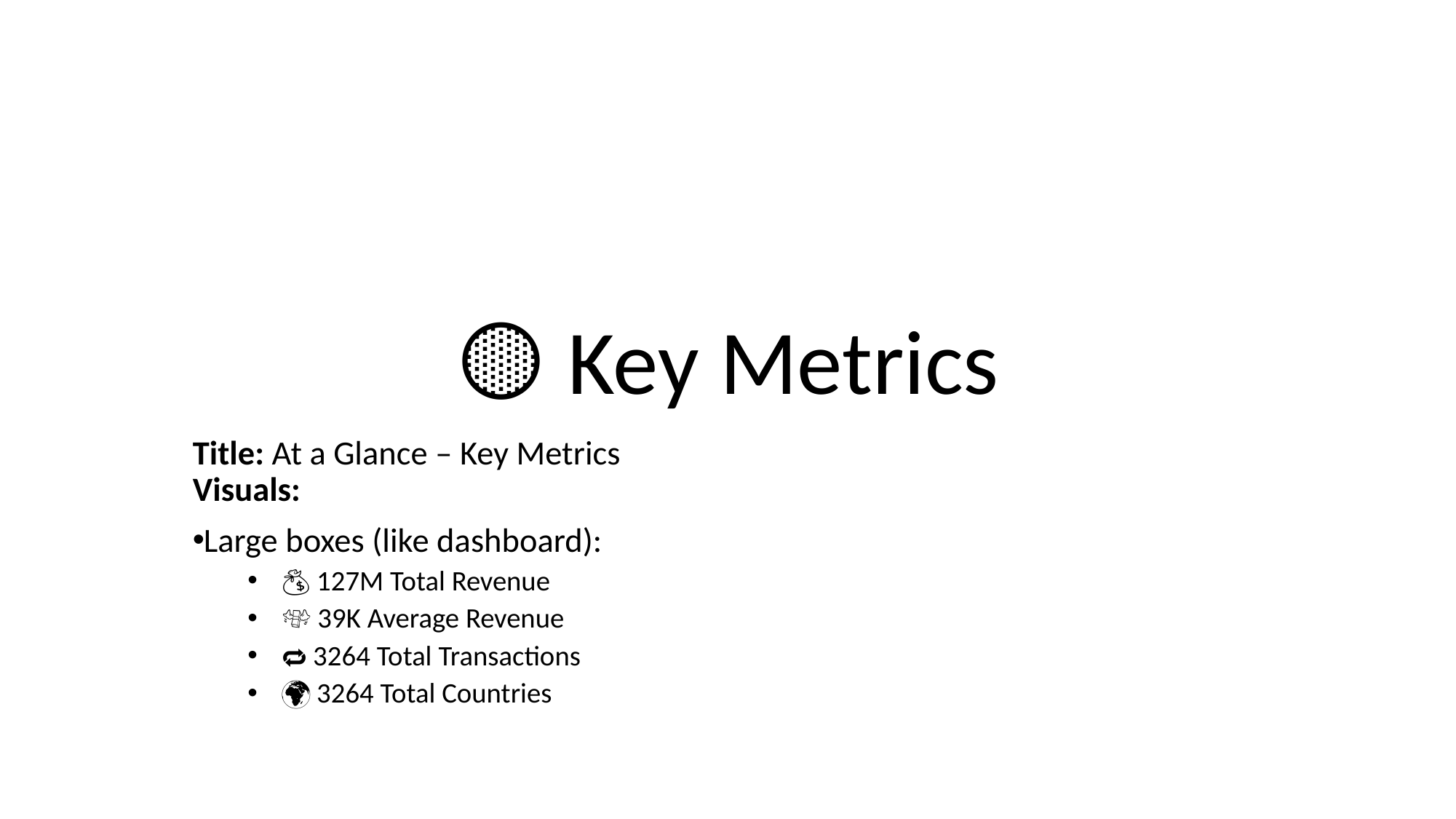

# 🟡 Key Metrics
Title: At a Glance – Key Metrics
Visuals:
Large boxes (like dashboard):
💰 127M Total Revenue
💸 39K Average Revenue
🔁 3264 Total Transactions
🌍 3264 Total Countries